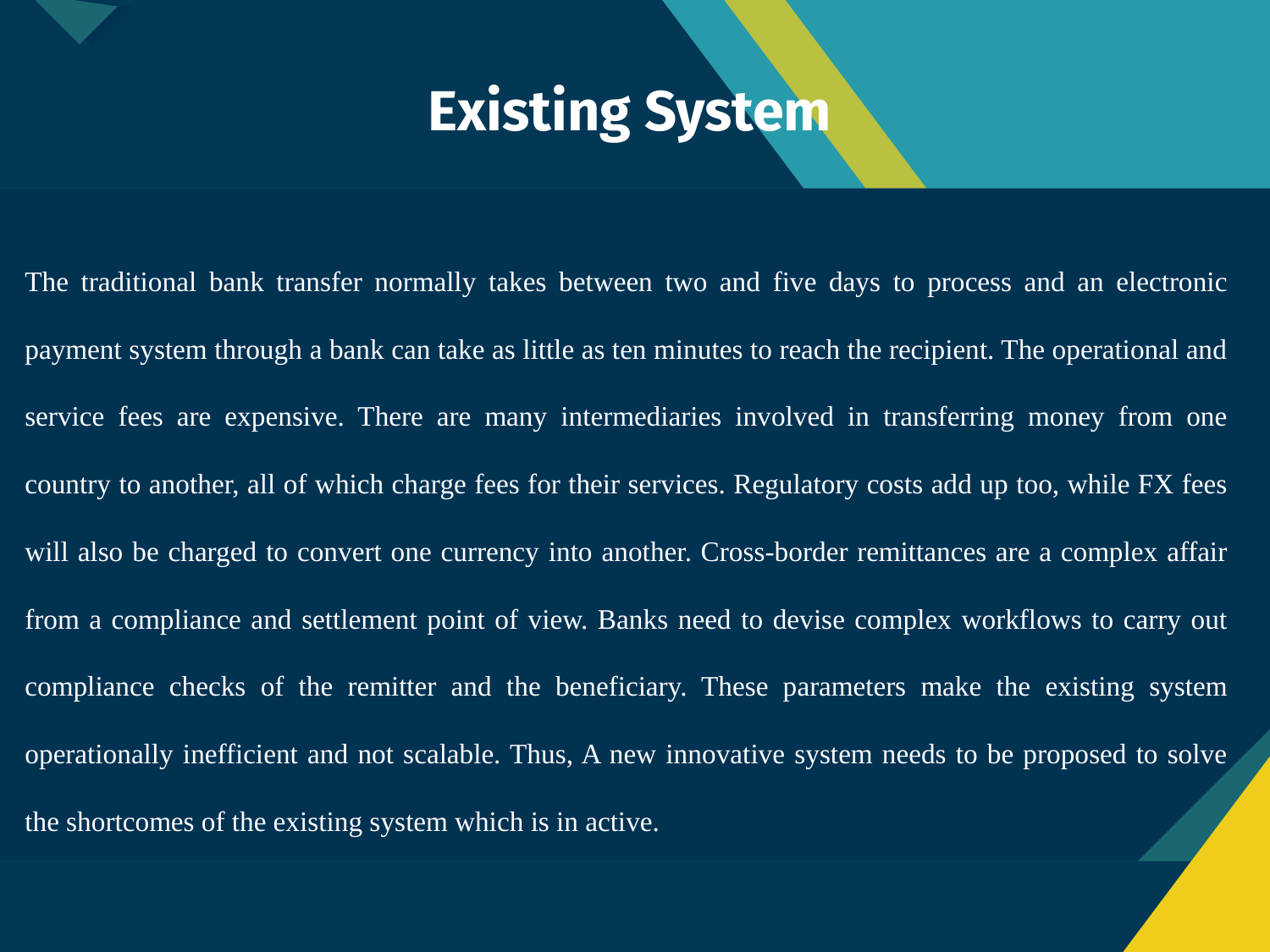

# Existing System
The traditional bank transfer normally takes between two and five days to process and an electronic payment system through a bank can take as little as ten minutes to reach the recipient. The operational and service fees are expensive. There are many intermediaries involved in transferring money from one country to another, all of which charge fees for their services. Regulatory costs add up too, while FX fees will also be charged to convert one currency into another. Cross-border remittances are a complex affair from a compliance and settlement point of view. Banks need to devise complex workflows to carry out compliance checks of the remitter and the beneficiary. These parameters make the existing system operationally inefficient and not scalable. Thus, A new innovative system needs to be proposed to solve the shortcomes of the existing system which is in active.